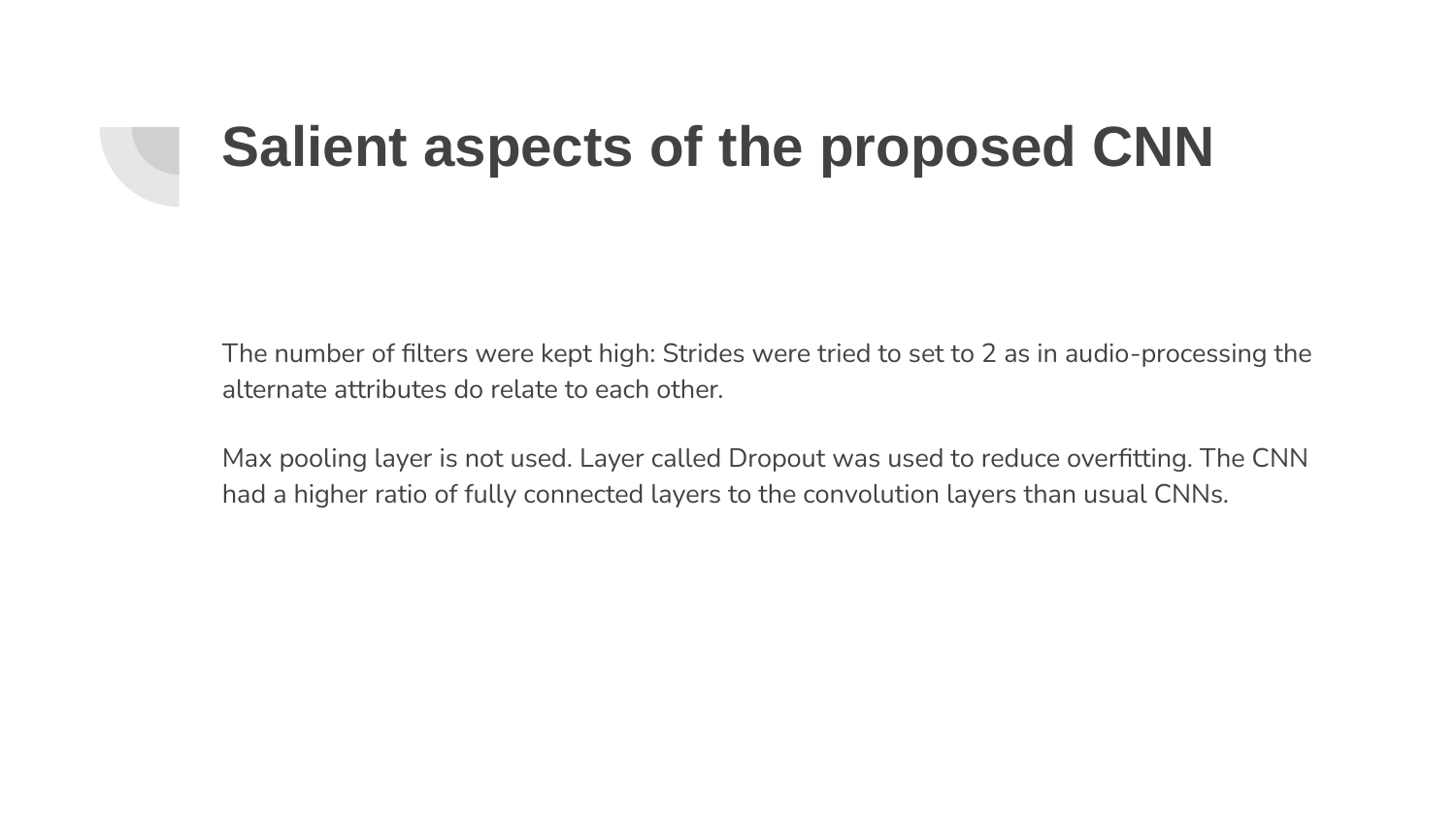

# Salient aspects of the proposed CNN
The number of filters were kept high: Strides were tried to set to 2 as in audio-processing the alternate attributes do relate to each other.
Max pooling layer is not used. Layer called Dropout was used to reduce overfitting. The CNN had a higher ratio of fully connected layers to the convolution layers than usual CNNs.